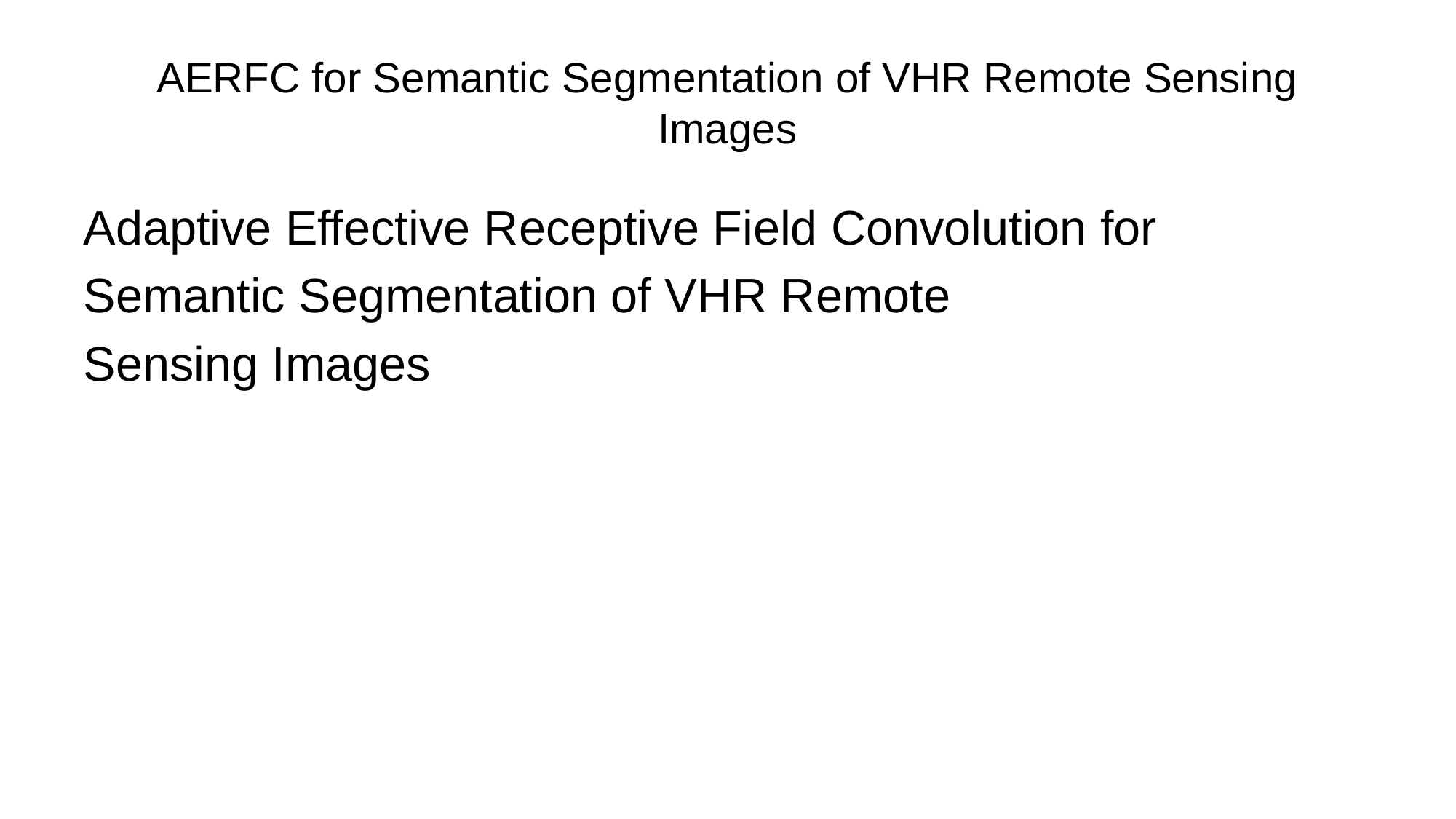

# AERFC for Semantic Segmentation of VHR Remote Sensing Images
Adaptive Effective Receptive Field Convolution for
Semantic Segmentation of VHR Remote
Sensing Images